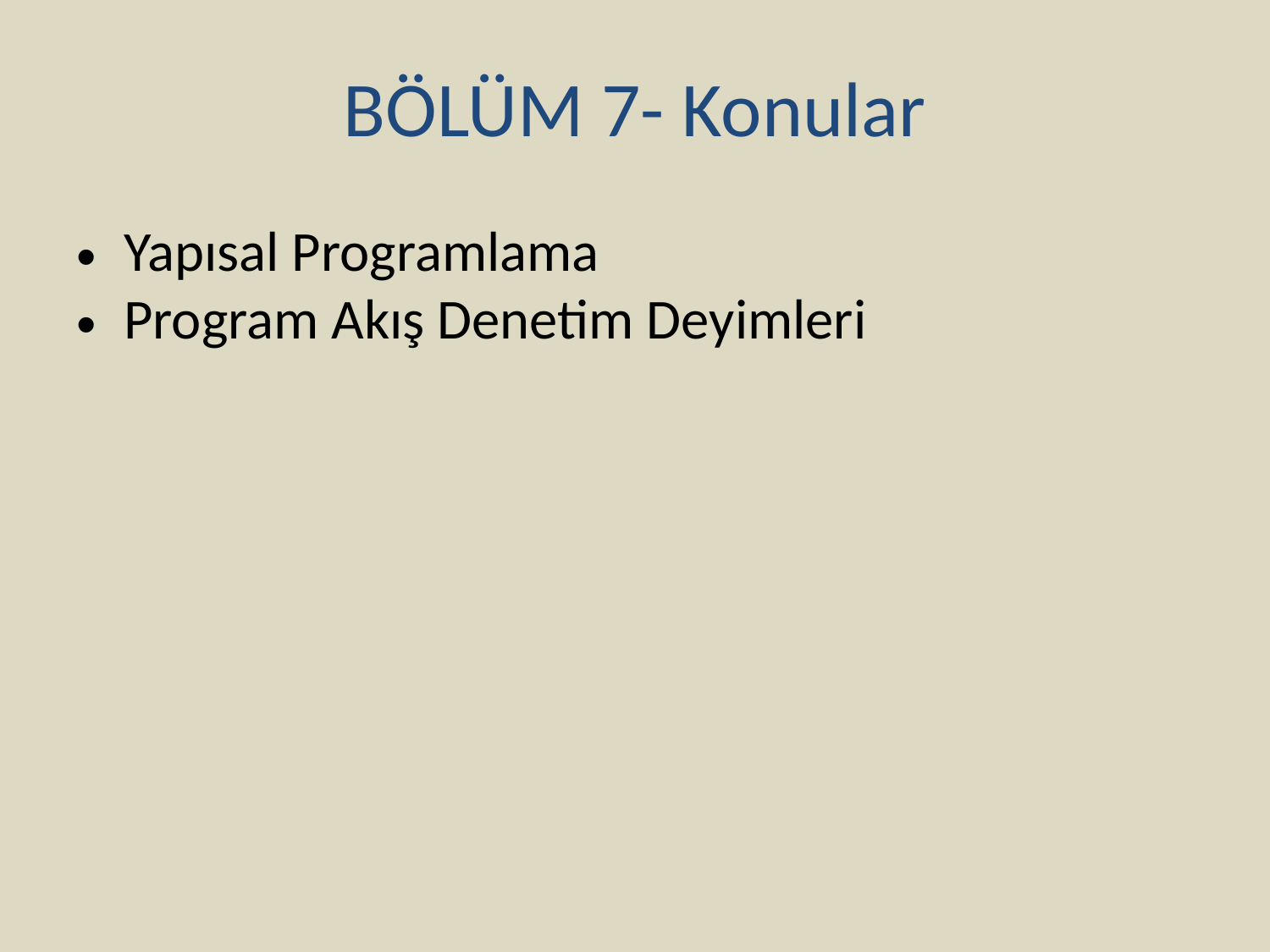

# BÖLÜM 7- Konular
Yapısal Programlama
Program Akış Denetim Deyimleri
2